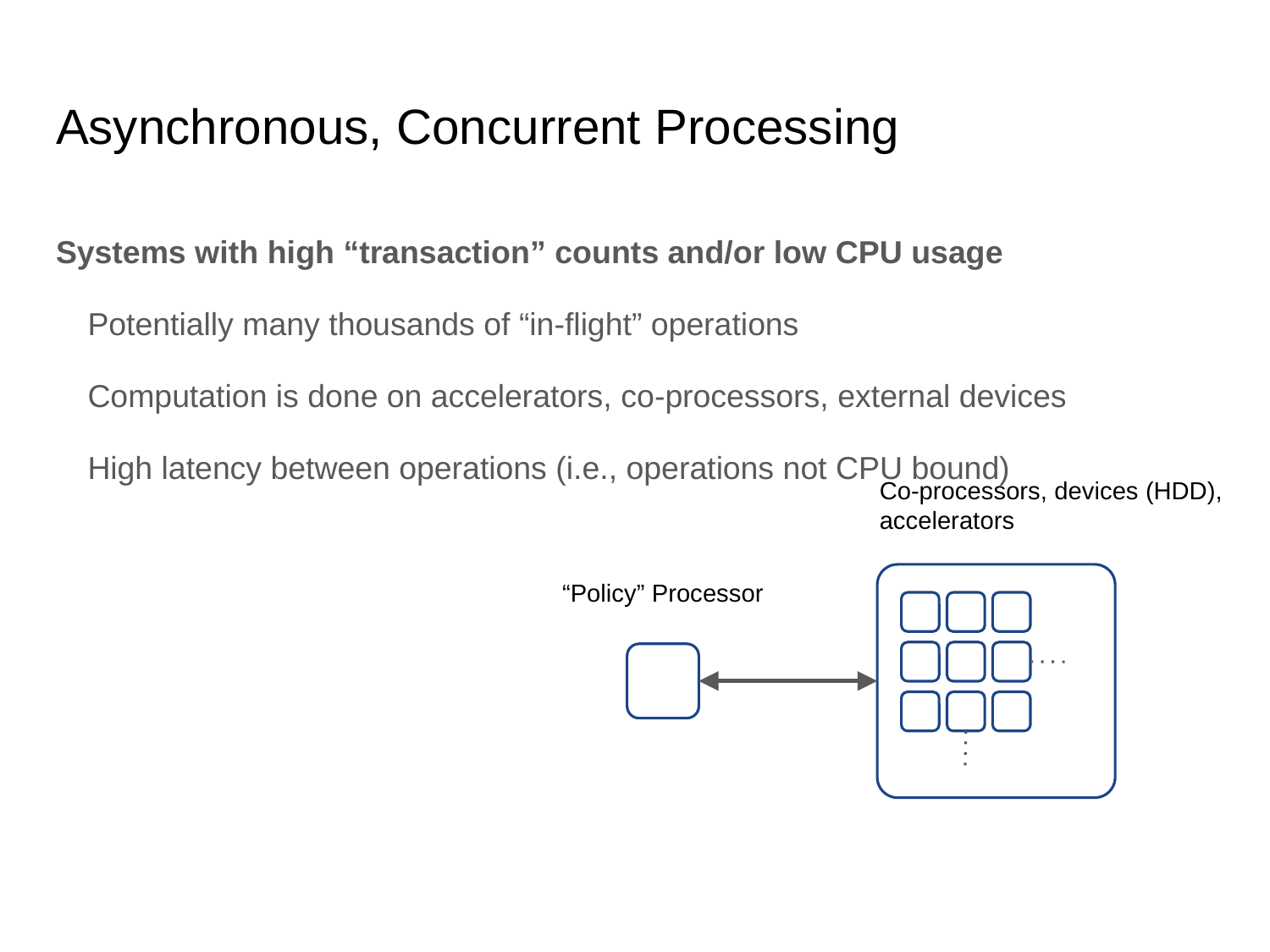

# Asynchronous, Concurrent Processing
Systems with high “transaction” counts and/or low CPU usage
Potentially many thousands of “in-flight” operations
Computation is done on accelerators, co-processors, external devices
High latency between operations (i.e., operations not CPU bound)

Co-processors, devices (HDD),  accelerators
“Policy” Processor